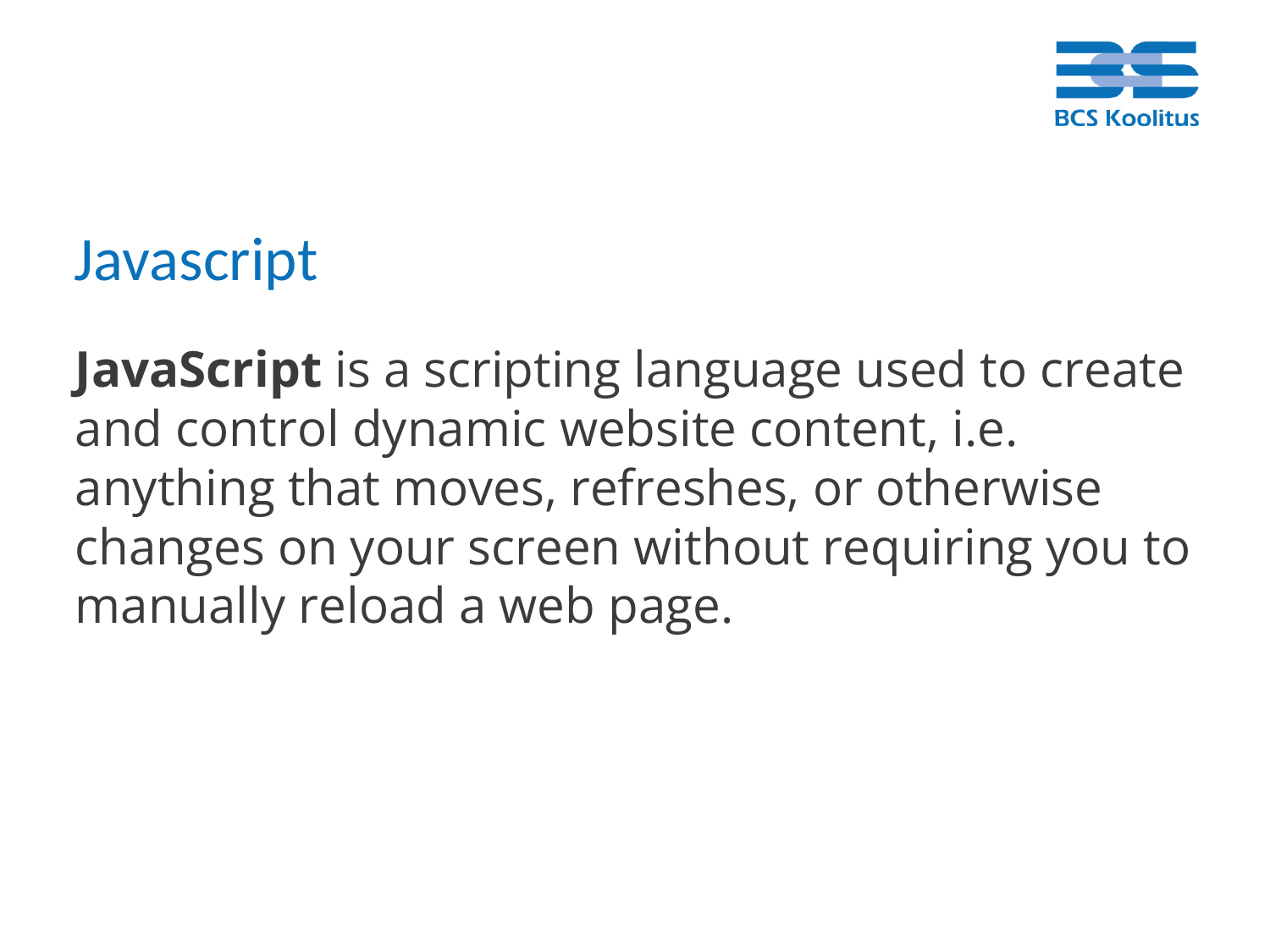

# Javascript
JavaScript is a scripting language used to create and control dynamic website content, i.e. anything that moves, refreshes, or otherwise changes on your screen without requiring you to manually reload a web page.